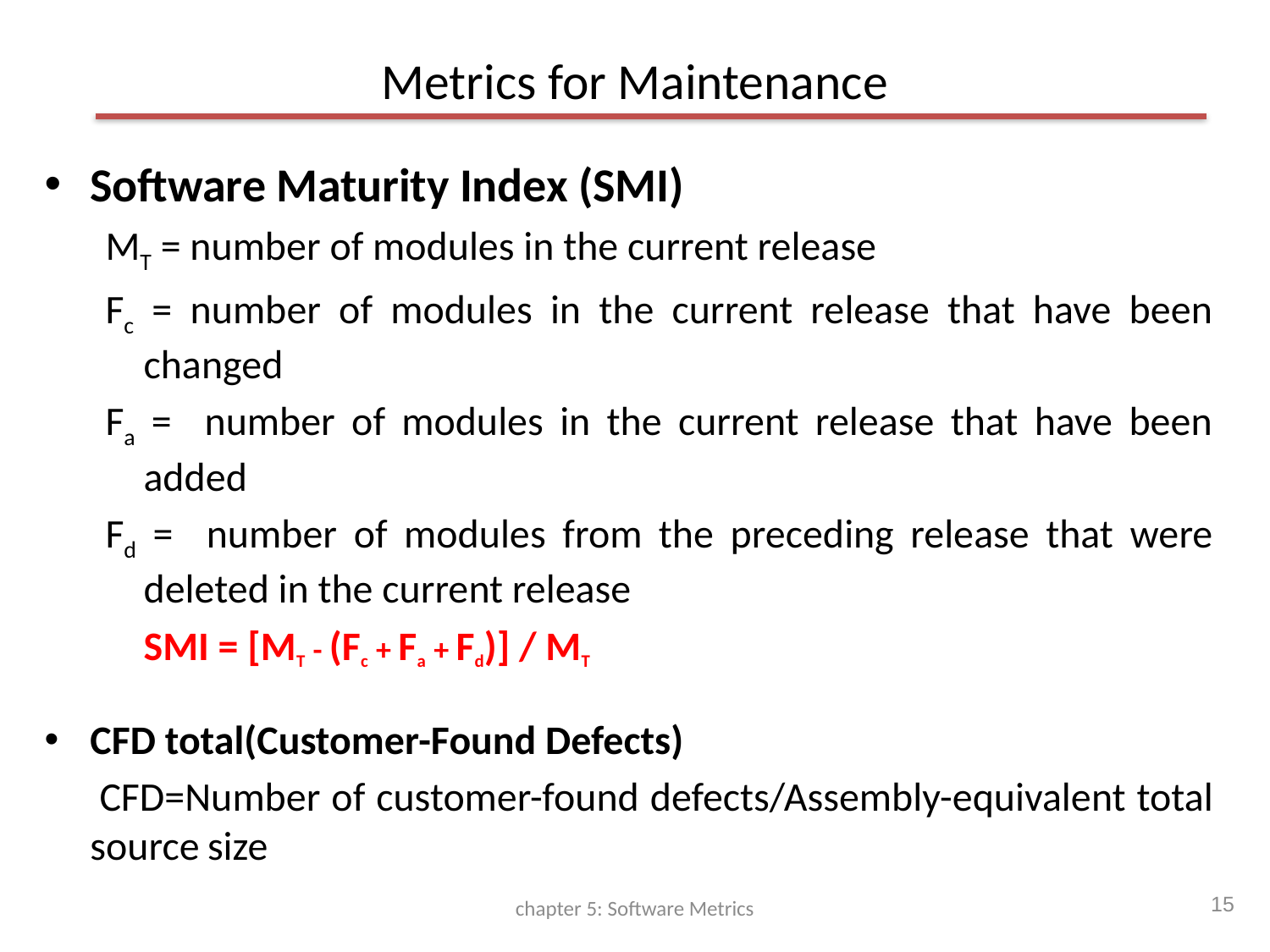

# Metrics for Maintenance
Software Maturity Index (SMI)
MT = number of modules in the current release
Fc = number of modules in the current release that have been changed
Fa =  number of modules in the current release that have been added
Fd =  number of modules from the preceding release that were deleted in the current release
				SMI = [MT  - (Fc  + Fa  + Fd)] / MT

CFD total(Customer-Found Defects)
     CFD=Number of customer-found defects/Assembly-equivalent total source size

15
chapter 5: Software Metrics